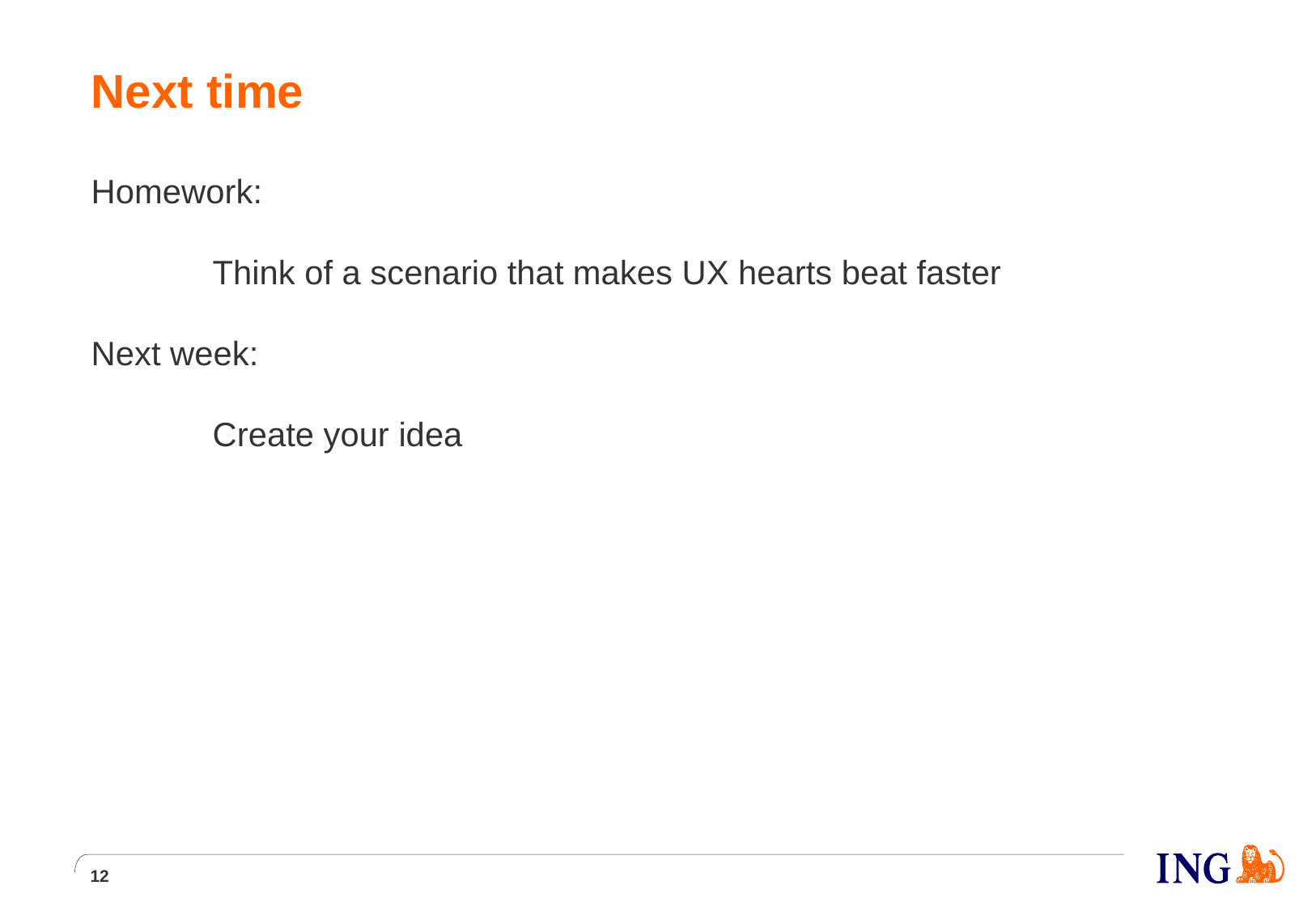

# Next time
Homework:

	Think of a scenario that makes UX hearts beat faster

Next week:

	Create your idea
12